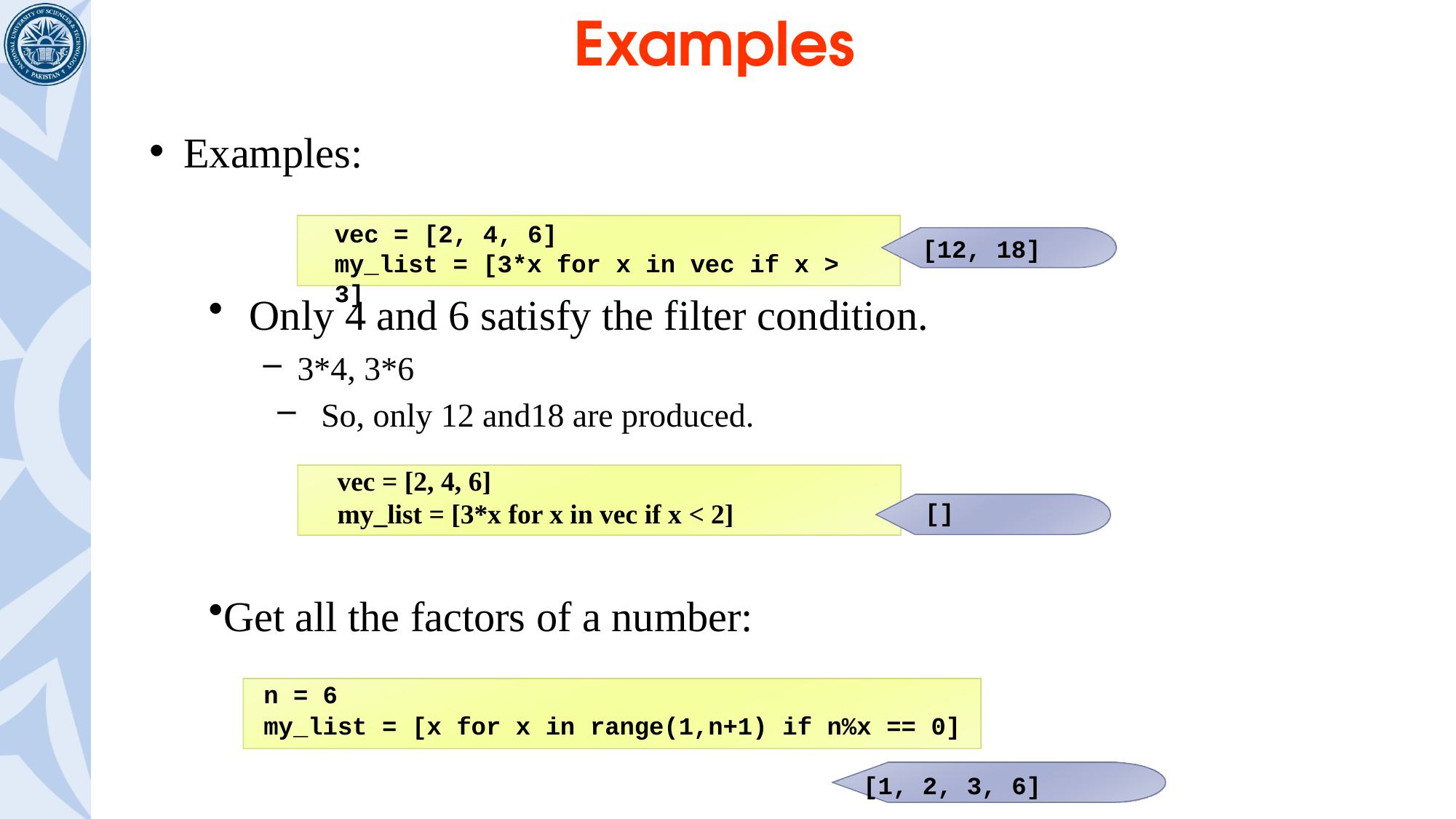

# Examples
Examples:

vec = [2, 4, 6]
my_list = [3*x for x in vec if x > 3]

[12, 18]
Only 4 and 6 satisfy the filter condition.
3*4, 3*6
   So, only 12 and18 are produced.

Get all the factors of a number:
vec = [2, 4, 6]
my_list = [3*x for x in vec if x < 2]

[]
n = 6
my_list = [x for x in range(1,n+1) if n%x == 0]

[1, 2, 3, 6]